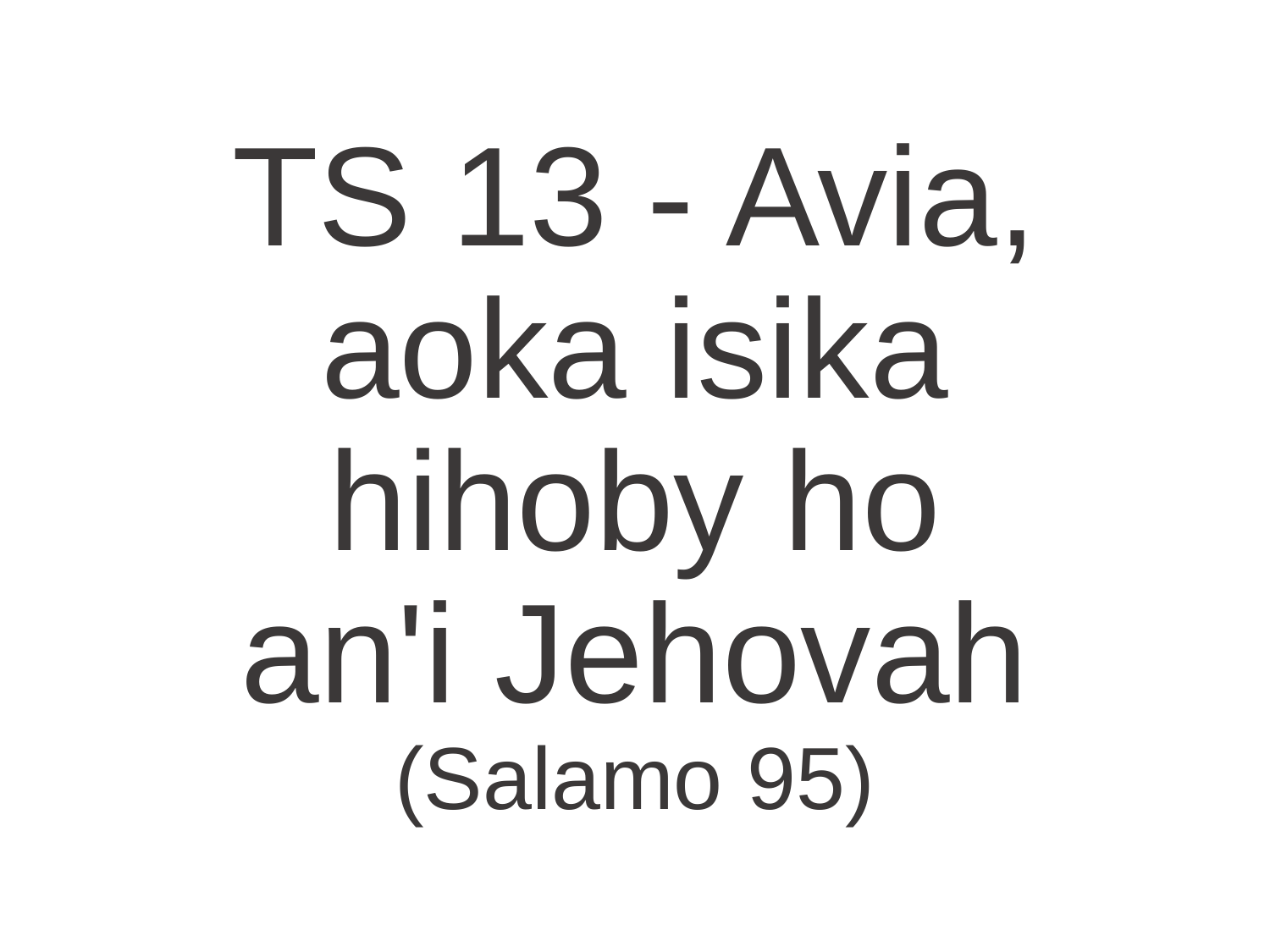

TS 13 - Avia, aoka isika hihoby ho
an'i Jehovah
(Salamo 95)